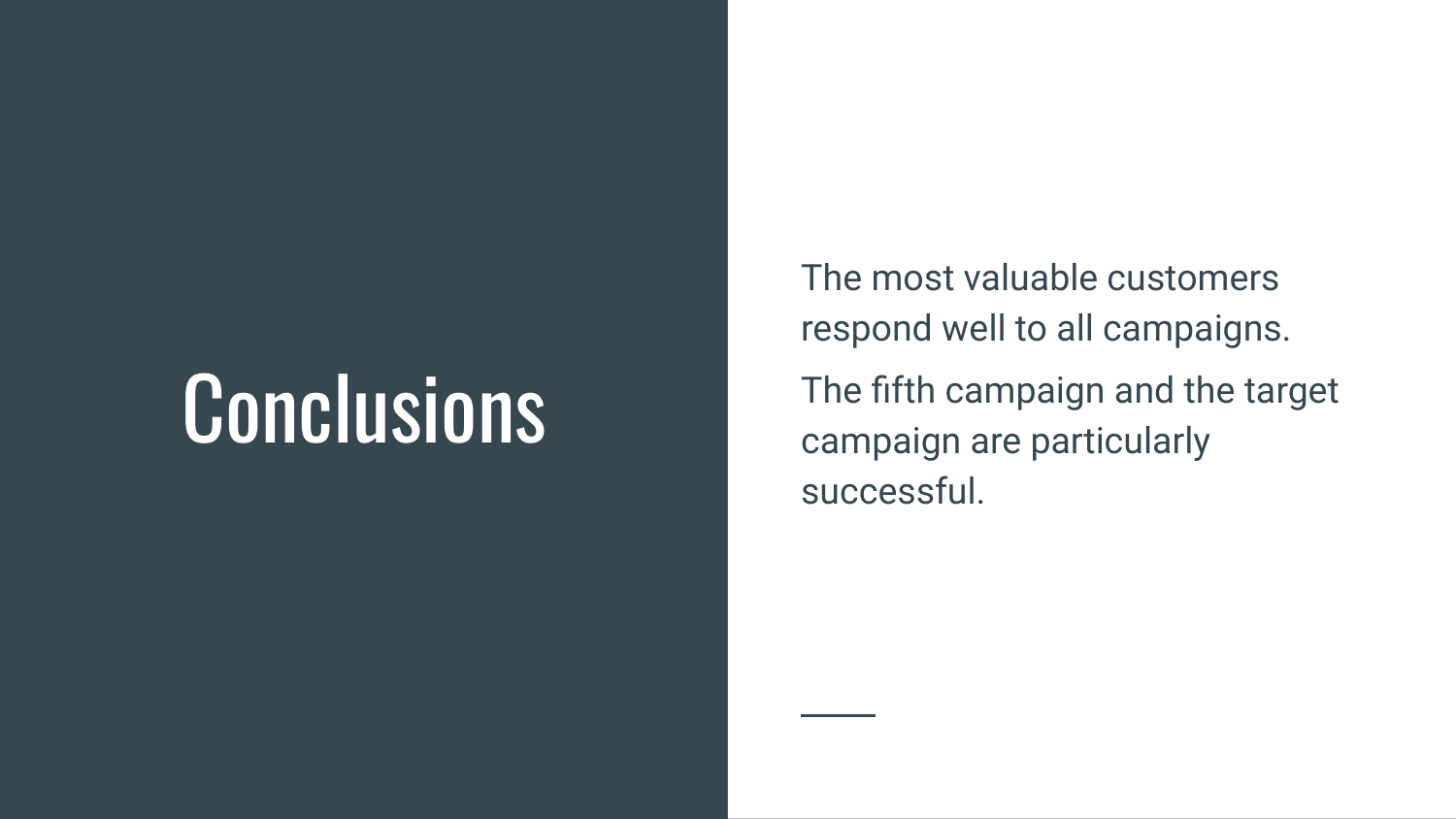

The most valuable customers respond well to all campaigns.
The fifth campaign and the target campaign are particularly successful.

# Conclusions